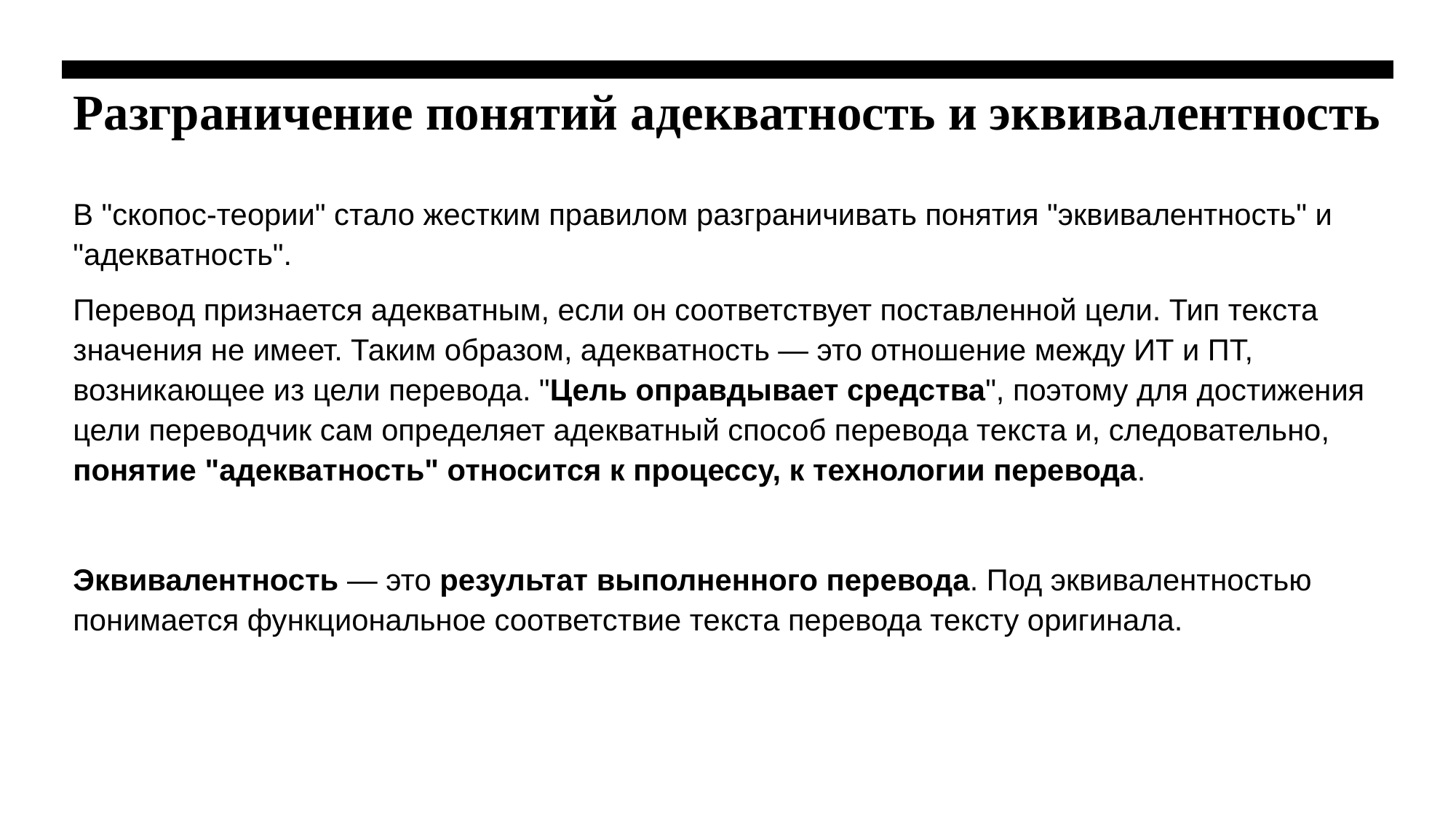

# Разграничение понятий адекватность и эквивалентность
В "скопос-теории" стало жестким правилом разграничивать понятия "эквивалентность" и "адекватность".
Перевод признается адекватным, если он соответствует поставленной цели. Тип текста значения не имеет. Таким образом, адекватность — это отношение между ИТ и ПТ, возникающее из цели перевода. "Цель оправдывает средства", поэтому для достижения цели переводчик сам определяет адекватный способ перевода текста и, следовательно, понятие "адекватность" относится к процессу, к технологии перевода.

Эквивалентность — это результат выполненного перевода. Под эквивалентностью понимается функциональное соответствие текста перевода тексту оригинала.